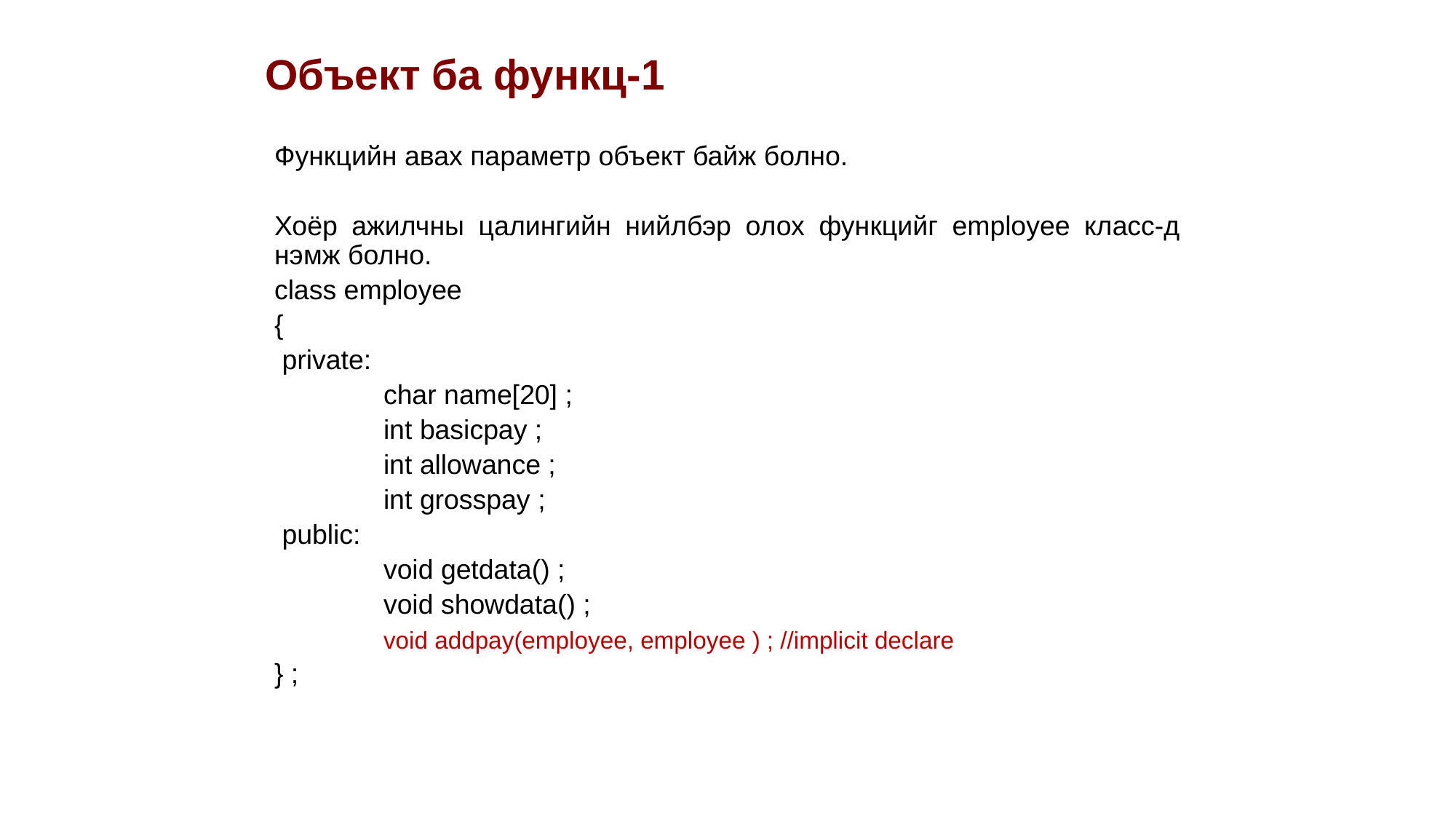

Объект ба функц-1
Функцийн авах параметр объект байж болно.

Хоёр ажилчны цалингийн нийлбэр олох функцийг employee класс-д нэмж болно.
class employee
{
 private:
	char name[20] ;
	int basicpay ;
	int allowance ;
	int grosspay ;
 public:
	void getdata() ;
	void showdata() ;
	void addpay(employee, employee ) ; //implicit declare
} ;